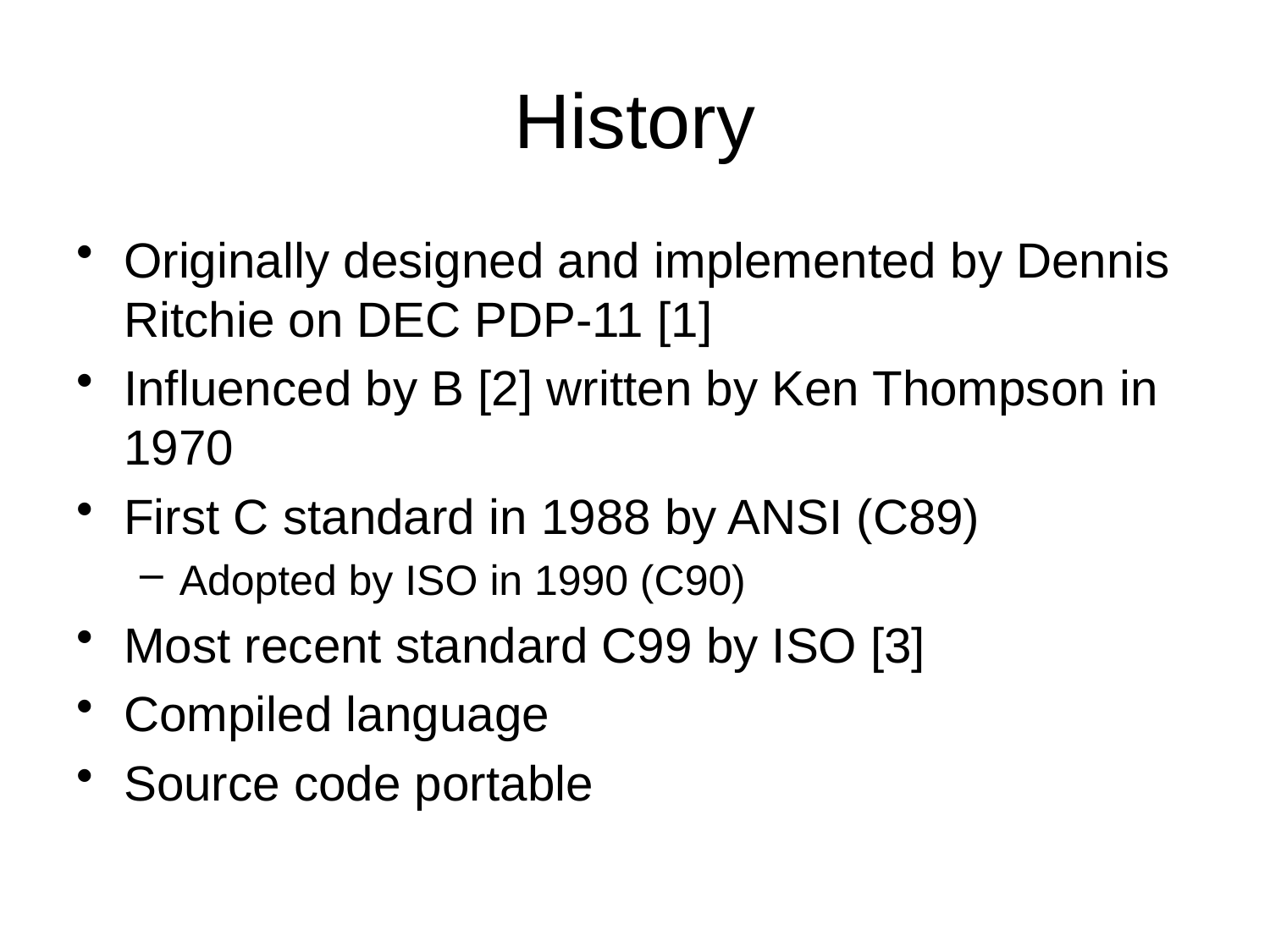

# History
Originally designed and implemented by Dennis Ritchie on DEC PDP-11 [1]
Influenced by B [2] written by Ken Thompson in 1970
First C standard in 1988 by ANSI (C89)
Adopted by ISO in 1990 (C90)
Most recent standard C99 by ISO [3]
Compiled language
Source code portable